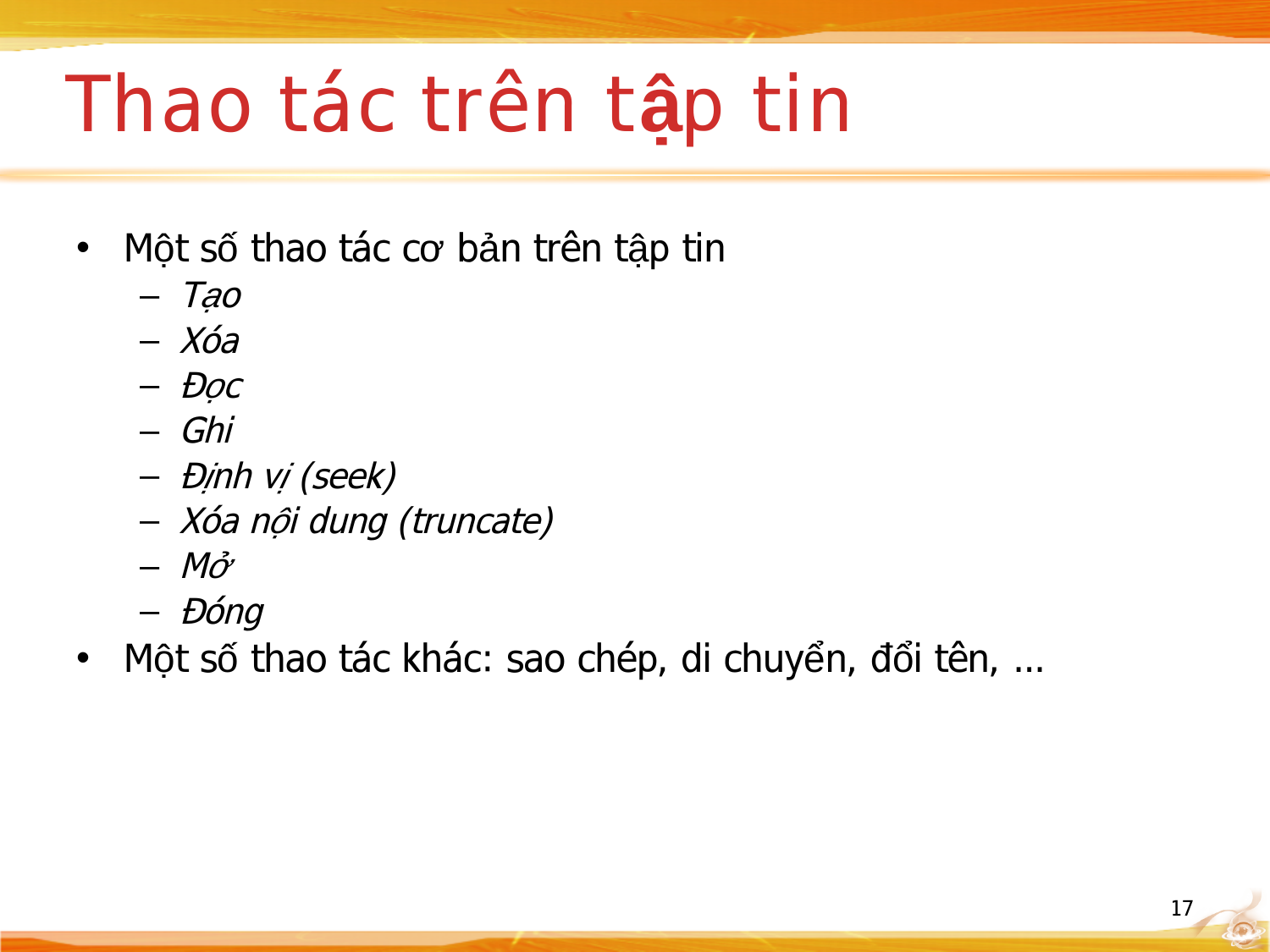

# Thao tác trên tập tin
Một số thao tác cơ bản trên tập tin
Tạo
Xóa
Đọc
Ghi
Định vị (seek)
Xóa nội dung (truncate)
Mở
Đóng
Một số thao tác khác: sao chép, di chuyển, đổi tên, …
17